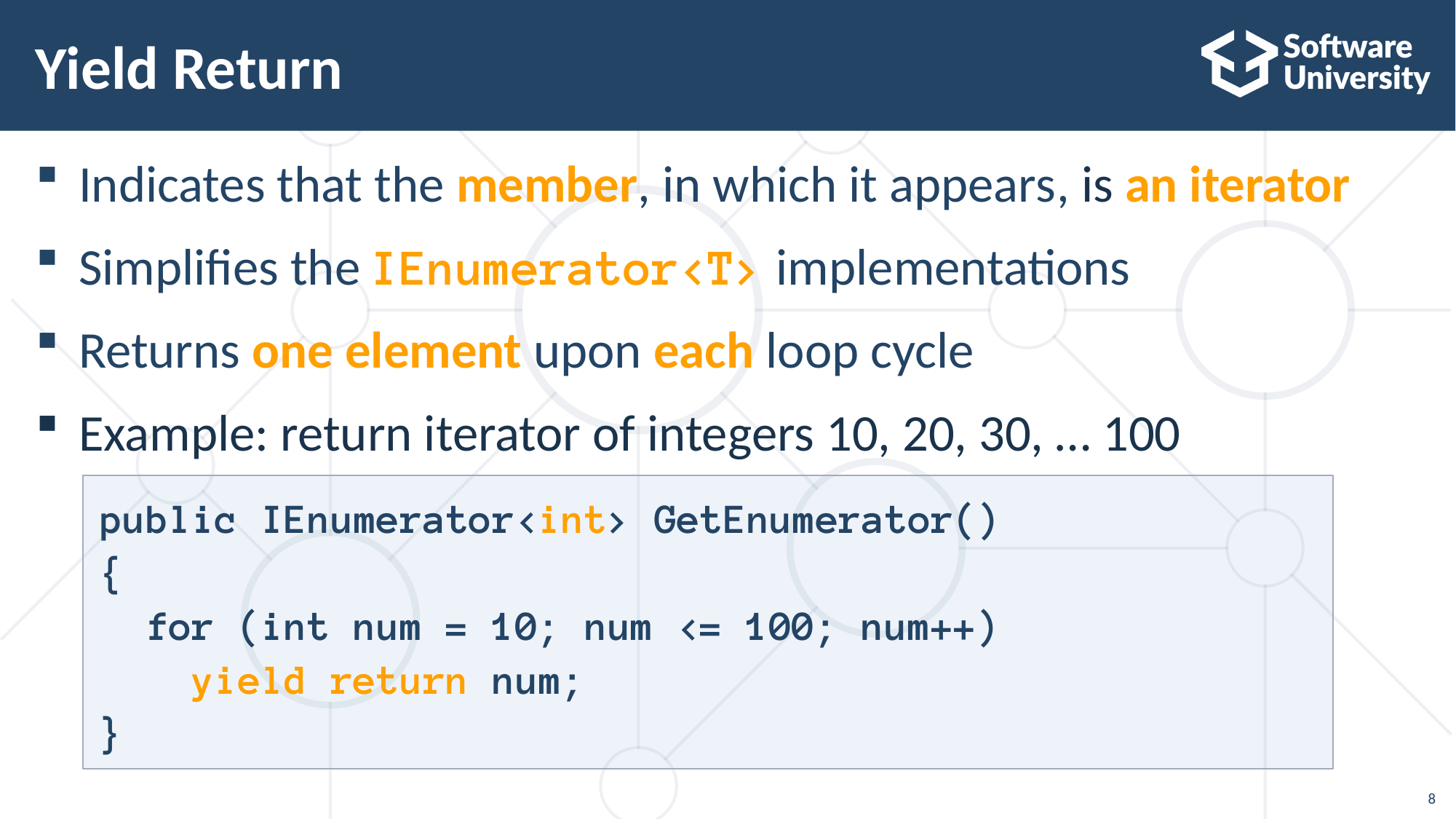

# Yield Return
Indicates that the member, in which it appears, is an iterator
Simplifies the IEnumerator<T> implementations
Returns one element upon each loop cycle
Example: return iterator of integers 10, 20, 30, … 100
public IEnumerator<int> GetEnumerator()
{
  for (int num = 10; num <= 100; num++)
    yield return num;
}
8